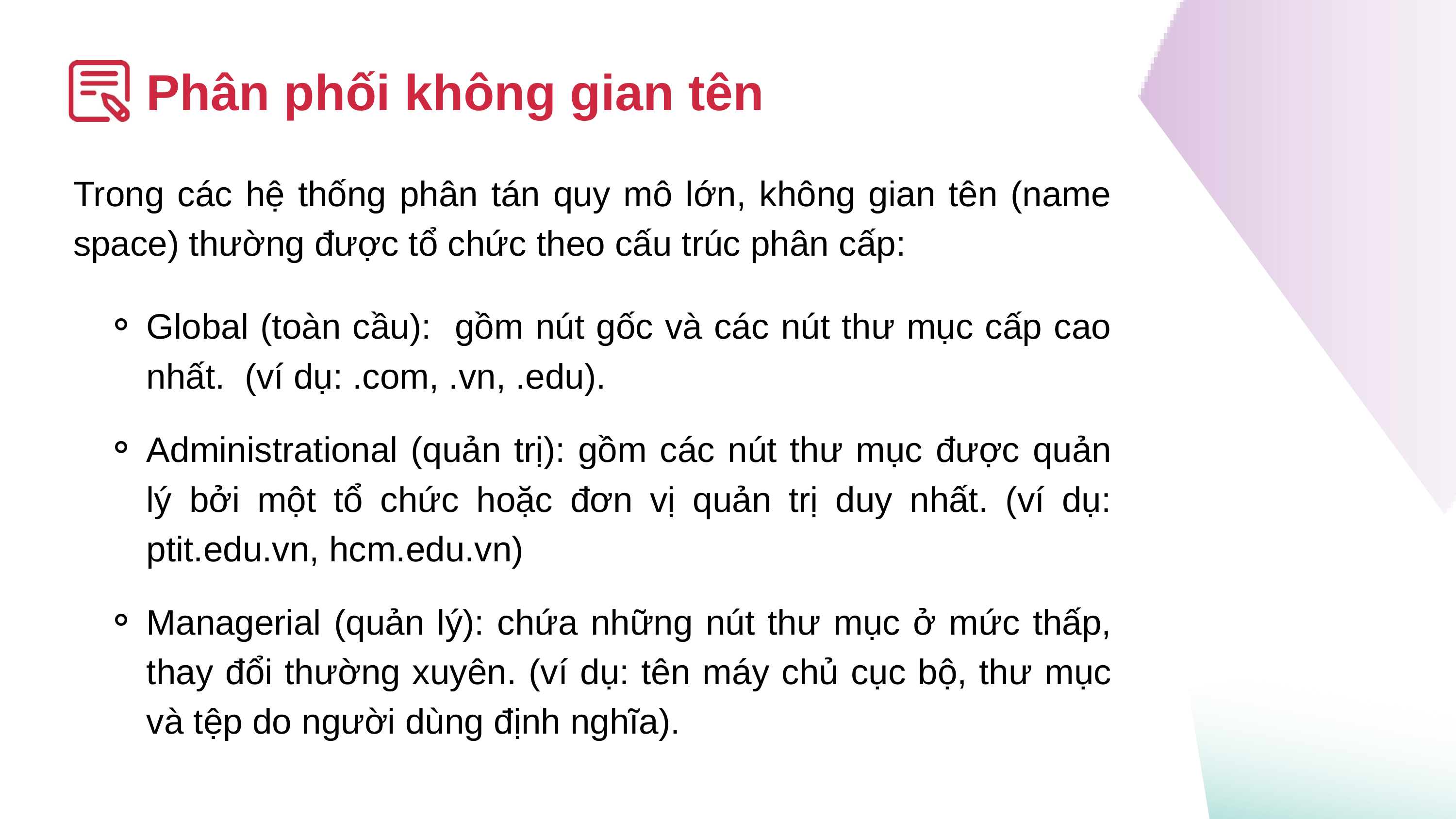

Phân phối không gian tên

Trong các hệ thống phân tán quy mô lớn, không gian tên (name space) thường được tổ chức theo cấu trúc phân cấp:
Global (toàn cầu):  gồm nút gốc và các nút thư mục cấp cao nhất.  (ví dụ: .com, .vn, .edu).
Administrational (quản trị): gồm các nút thư mục được quản lý bởi một tổ chức hoặc đơn vị quản trị duy nhất. (ví dụ: ptit.edu.vn, hcm.edu.vn)
Managerial (quản lý): chứa những nút thư mục ở mức thấp, thay đổi thường xuyên. (ví dụ: tên máy chủ cục bộ, thư mục và tệp do người dùng định nghĩa).